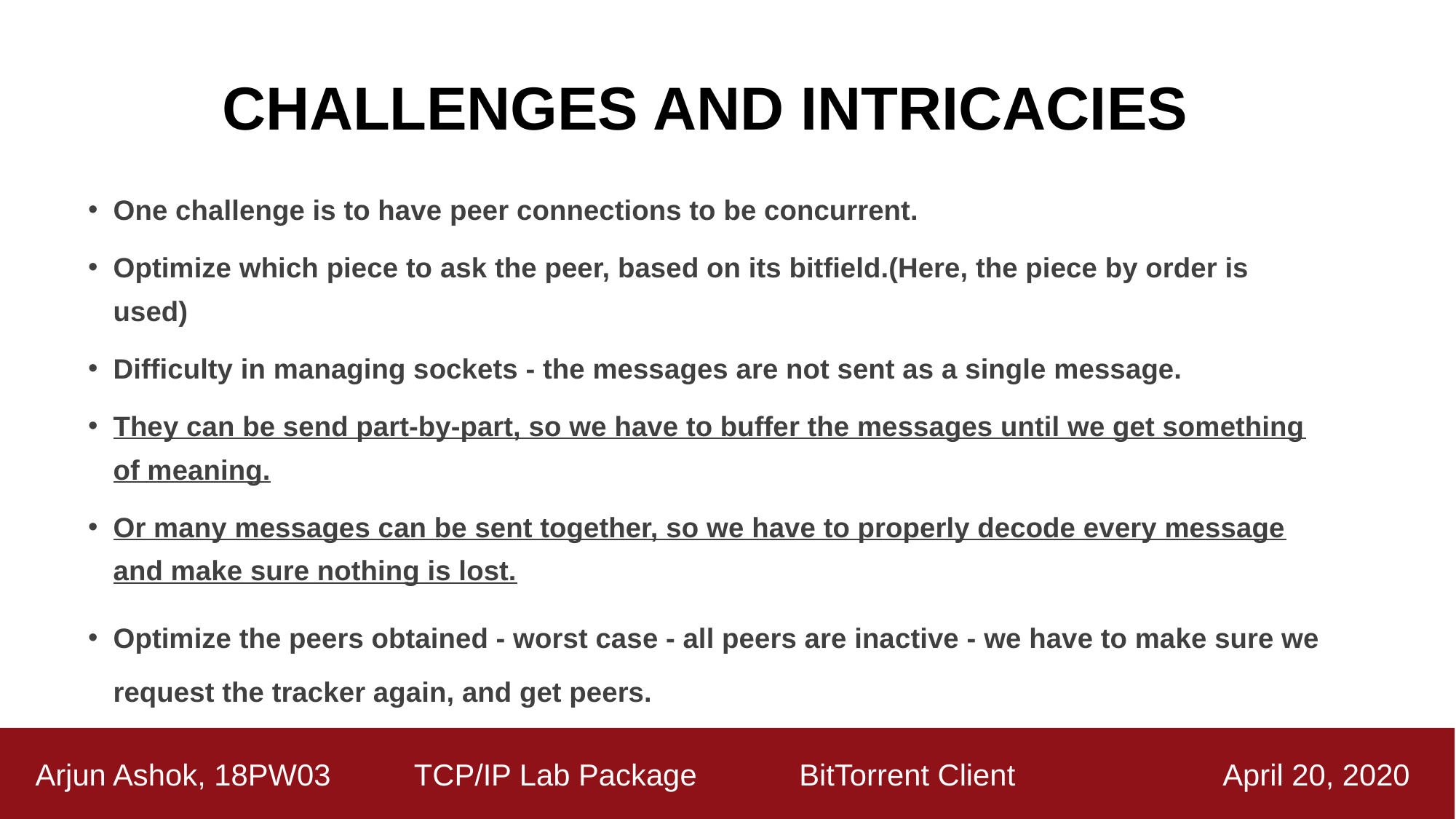

# CHALLENGES AND INTRICACIES

One challenge is to have peer connections to be concurrent.
Optimize which piece to ask the peer, based on its bitfield.(Here, the piece by order is used)
Difficulty in managing sockets - the messages are not sent as a single message.
They can be send part-by-part, so we have to buffer the messages until we get something of meaning.
Or many messages can be sent together, so we have to properly decode every message and make sure nothing is lost.
Optimize the peers obtained - worst case - all peers are inactive - we have to make sure we request the tracker again, and get peers.
   Arjun Ashok, 18PW03          TCP/IP Lab Package	   BitTorrent Client                         April 20, 2020